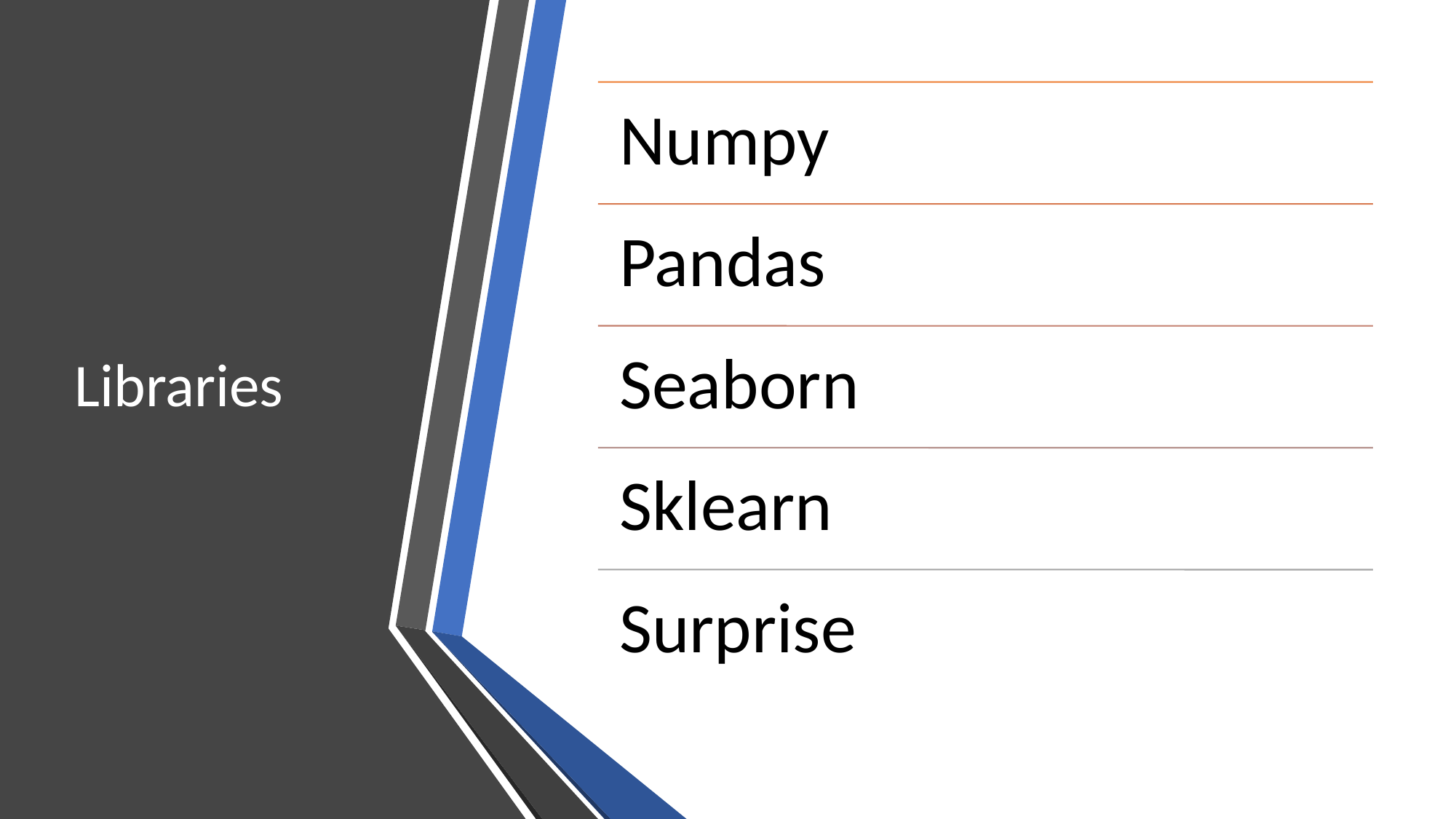

# Libraries
Numpy
Pandas
Seaborn
Sklearn
Surprise